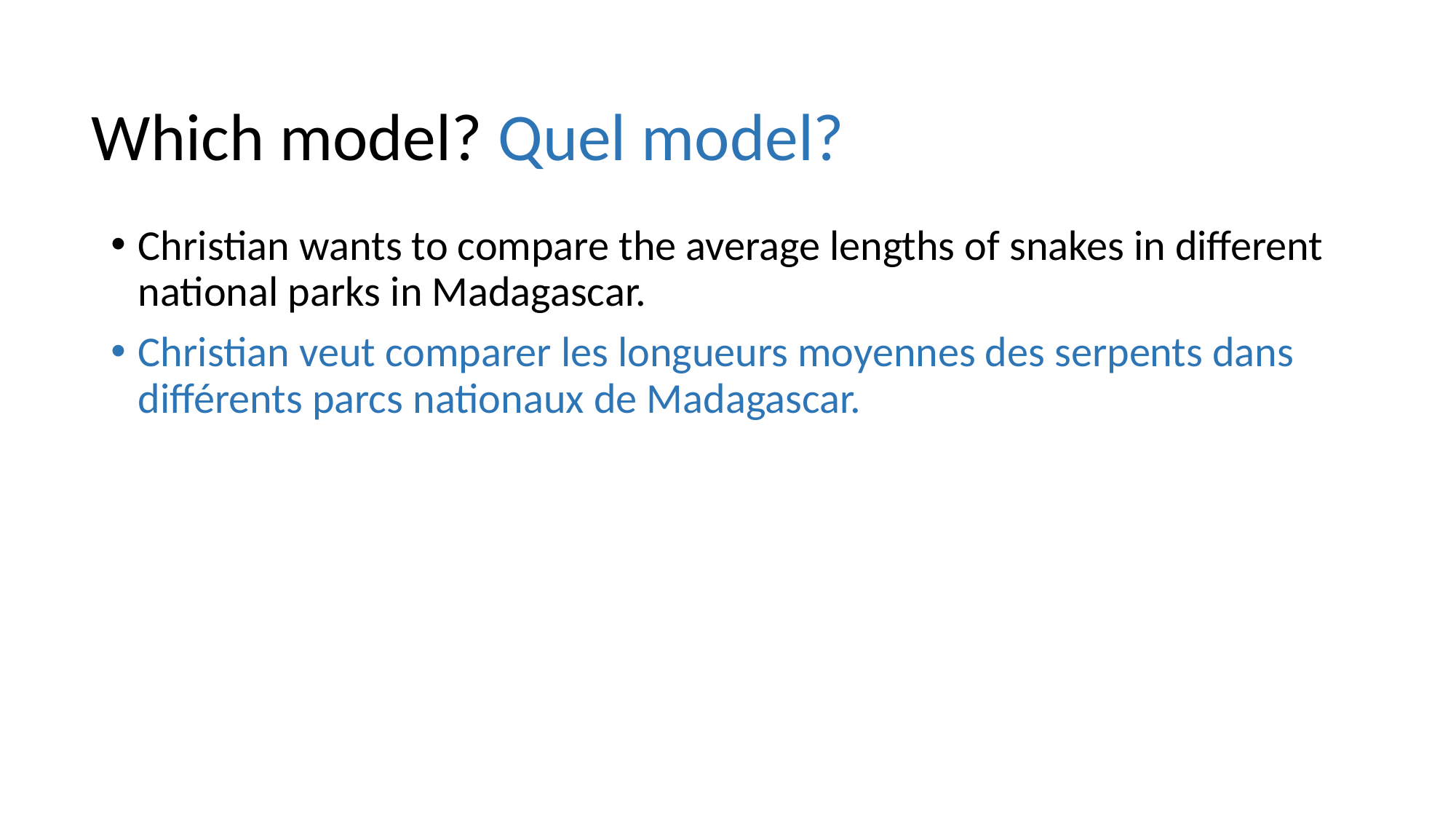

# Which model? Quel model?
Christian wants to compare the average lengths of snakes in different national parks in Madagascar.
Christian veut comparer les longueurs moyennes des serpents dans différents parcs nationaux de Madagascar.